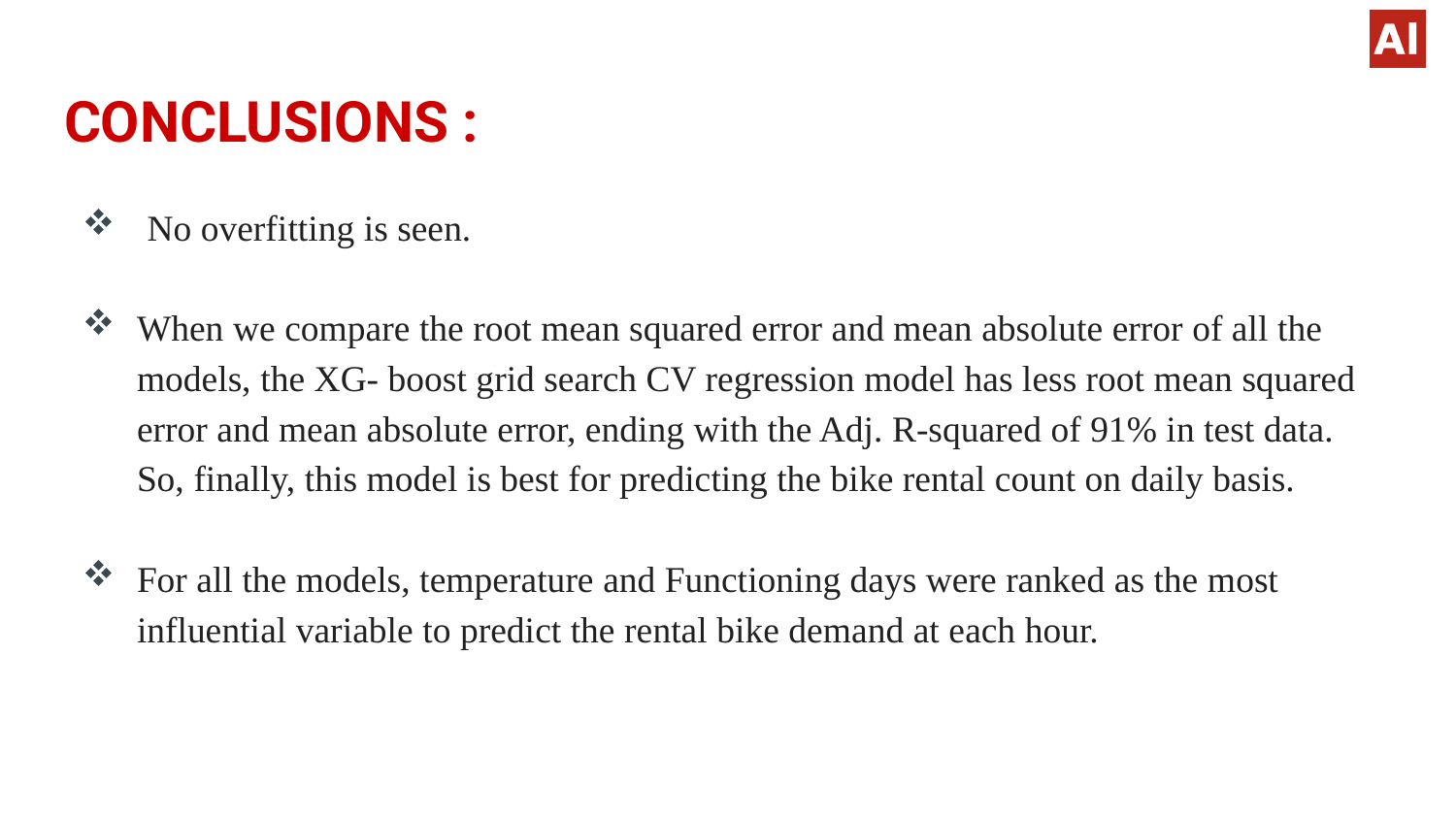

# CONCLUSIONS :
 No overfitting is seen.

When we compare the root mean squared error and mean absolute error of all the models, the XG- boost grid search CV regression model has less root mean squared error and mean absolute error, ending with the Adj. R-squared of 91% in test data. So, finally, this model is best for predicting the bike rental count on daily basis.

For all the models, temperature and Functioning days were ranked as the most influential variable to predict the rental bike demand at each hour.